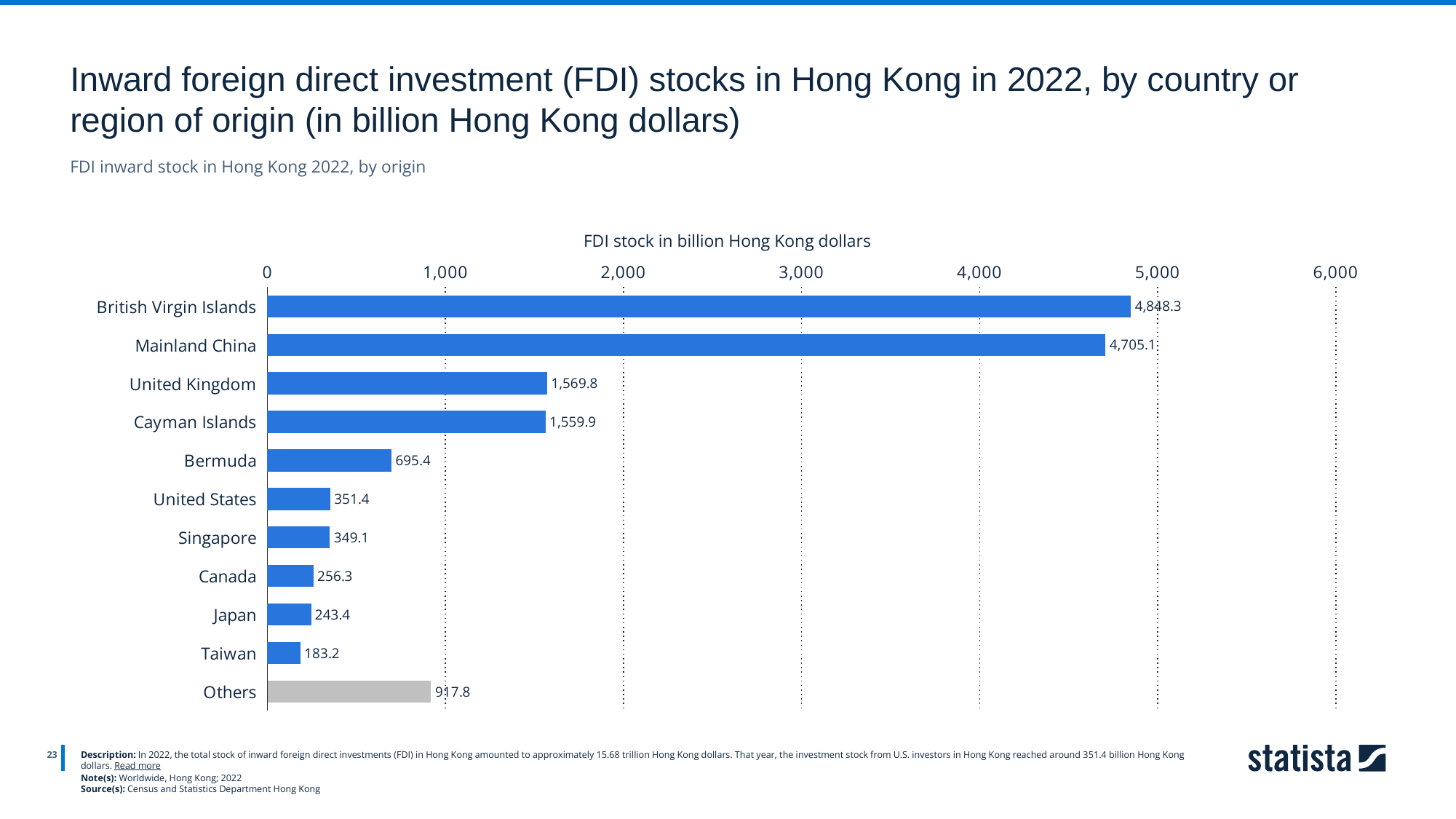

Inward foreign direct investment (FDI) stocks in Hong Kong in 2022, by country or region of origin (in billion Hong Kong dollars)
FDI inward stock in Hong Kong 2022, by origin
FDI stock in billion Hong Kong dollars

### Chart

| Category | 2022 |
|---|---|
| British Virgin Islands | 4848.3 |
| Mainland China | 4705.1 |
| United Kingdom | 1569.8 |
| Cayman Islands | 1559.9 |
| Bermuda | 695.4 |
| United States | 351.4 |
| Singapore | 349.1 |
| Canada | 256.3 |
| Japan | 243.4 |
| Taiwan | 183.2 |
| Others | 917.8 |
23
Description: In 2022, the total stock of inward foreign direct investments (FDI) in Hong Kong amounted to approximately 15.68 trillion Hong Kong dollars. That year, the investment stock from U.S. investors in Hong Kong reached around 351.4 billion Hong Kong dollars. Read more
Note(s): Worldwide, Hong Kong; 2022
Source(s): Census and Statistics Department Hong Kong